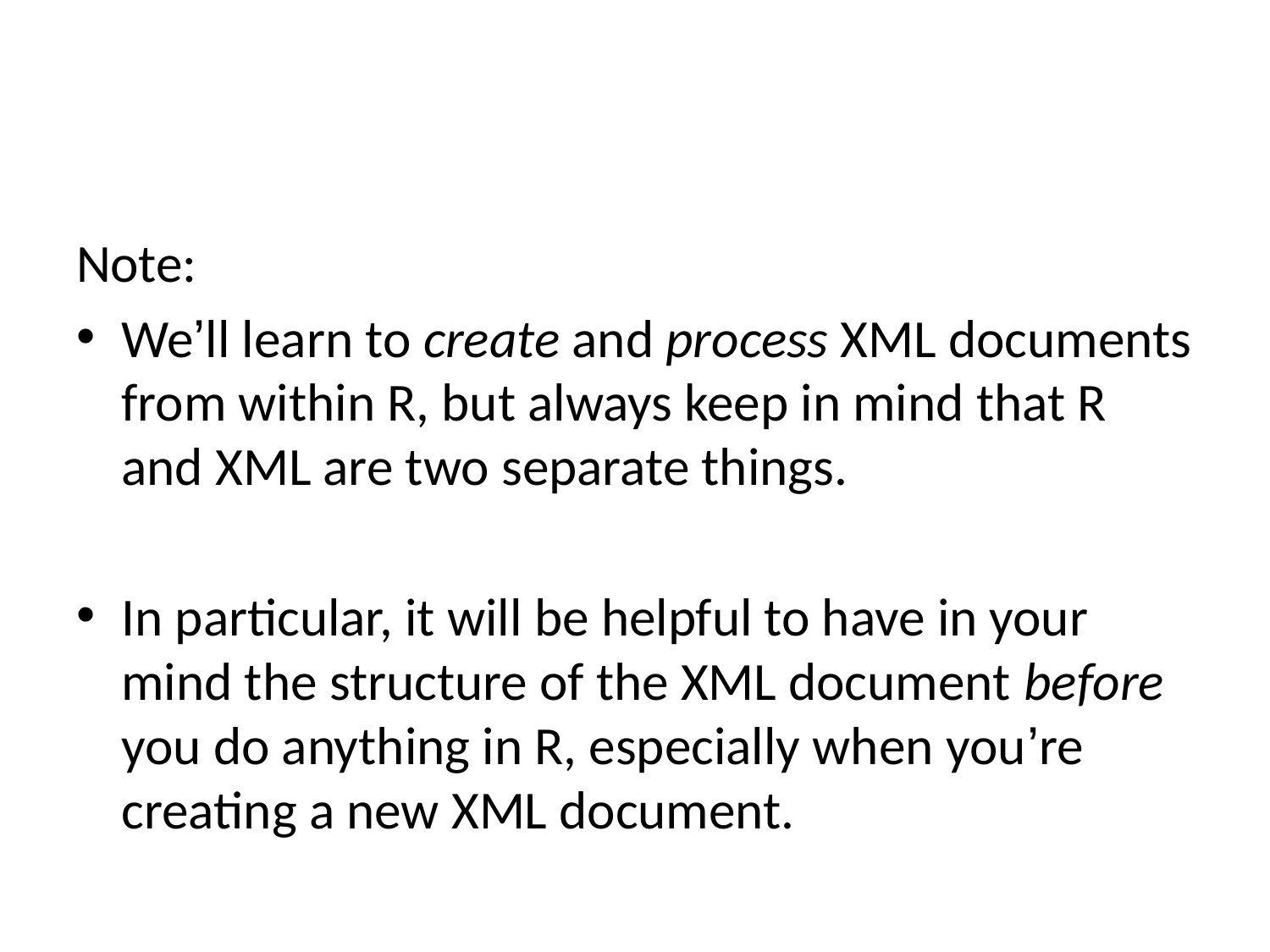

Note:
We’ll learn to create and process XML documents from within R, but always keep in mind that R and XML are two separate things.

In particular, it will be helpful to have in your mind the structure of the XML document before you do anything in R, especially when you’re creating a new XML document.